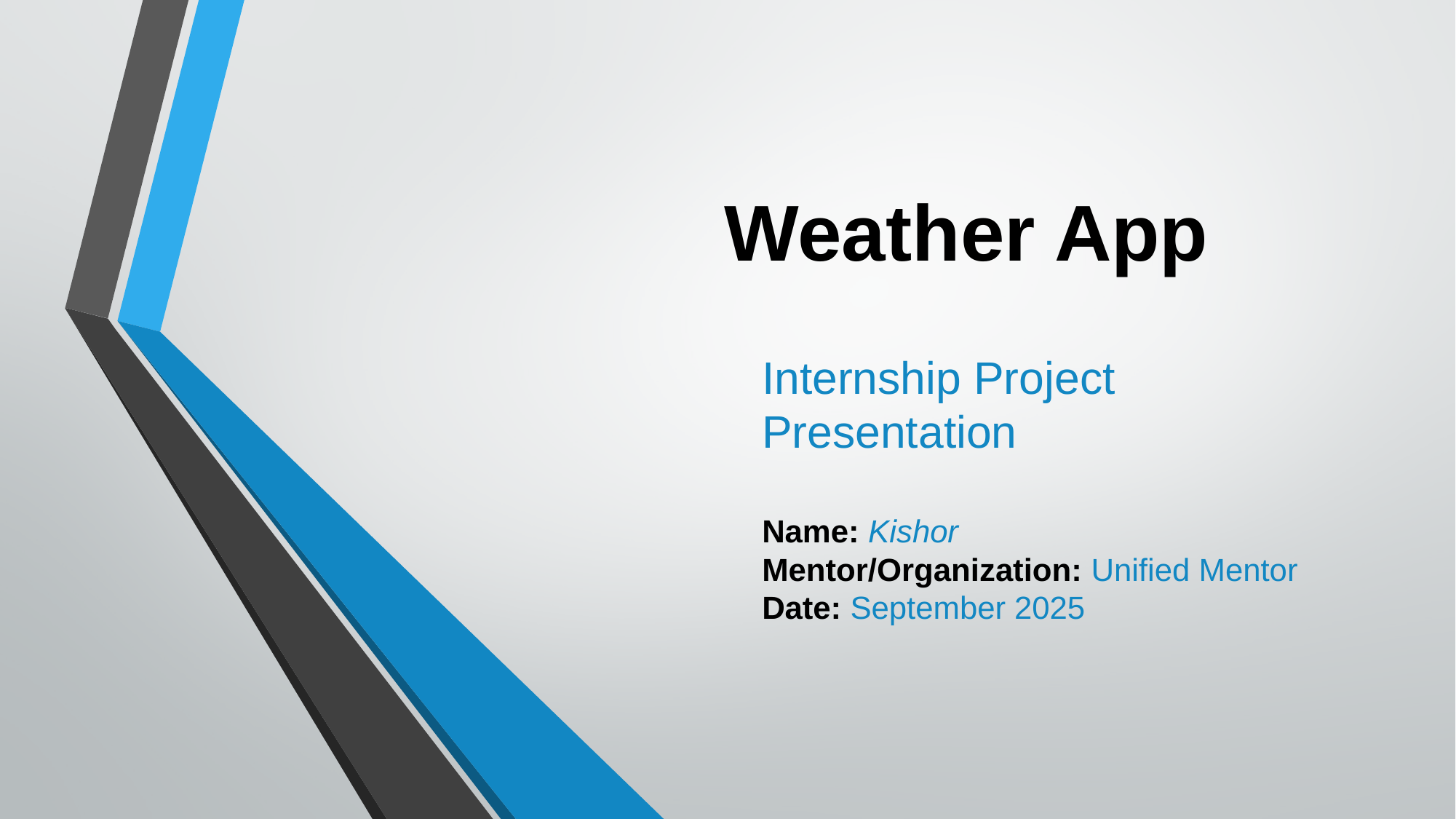

# Weather App
Internship Project Presentation
Name: Kishor
Mentor/Organization: Unified Mentor
Date: September 2025